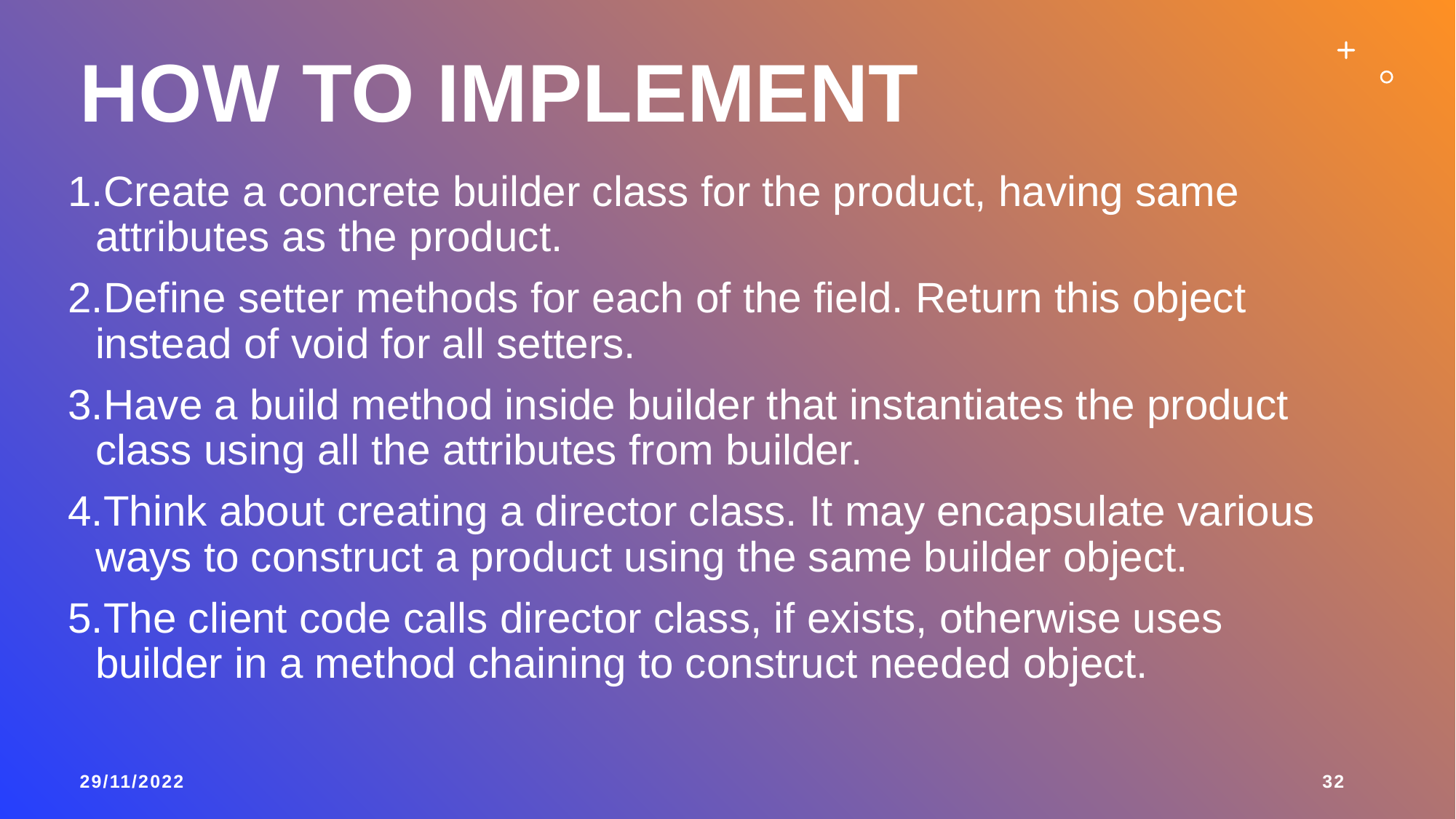

# How to implement
Create a concrete builder class for the product, having same attributes as the product.
Define setter methods for each of the field. Return this object instead of void for all setters.
Have a build method inside builder that instantiates the product class using all the attributes from builder.
Think about creating a director class. It may encapsulate various ways to construct a product using the same builder object.
The client code calls director class, if exists, otherwise uses builder in a method chaining to construct needed object.
29/11/2022
32